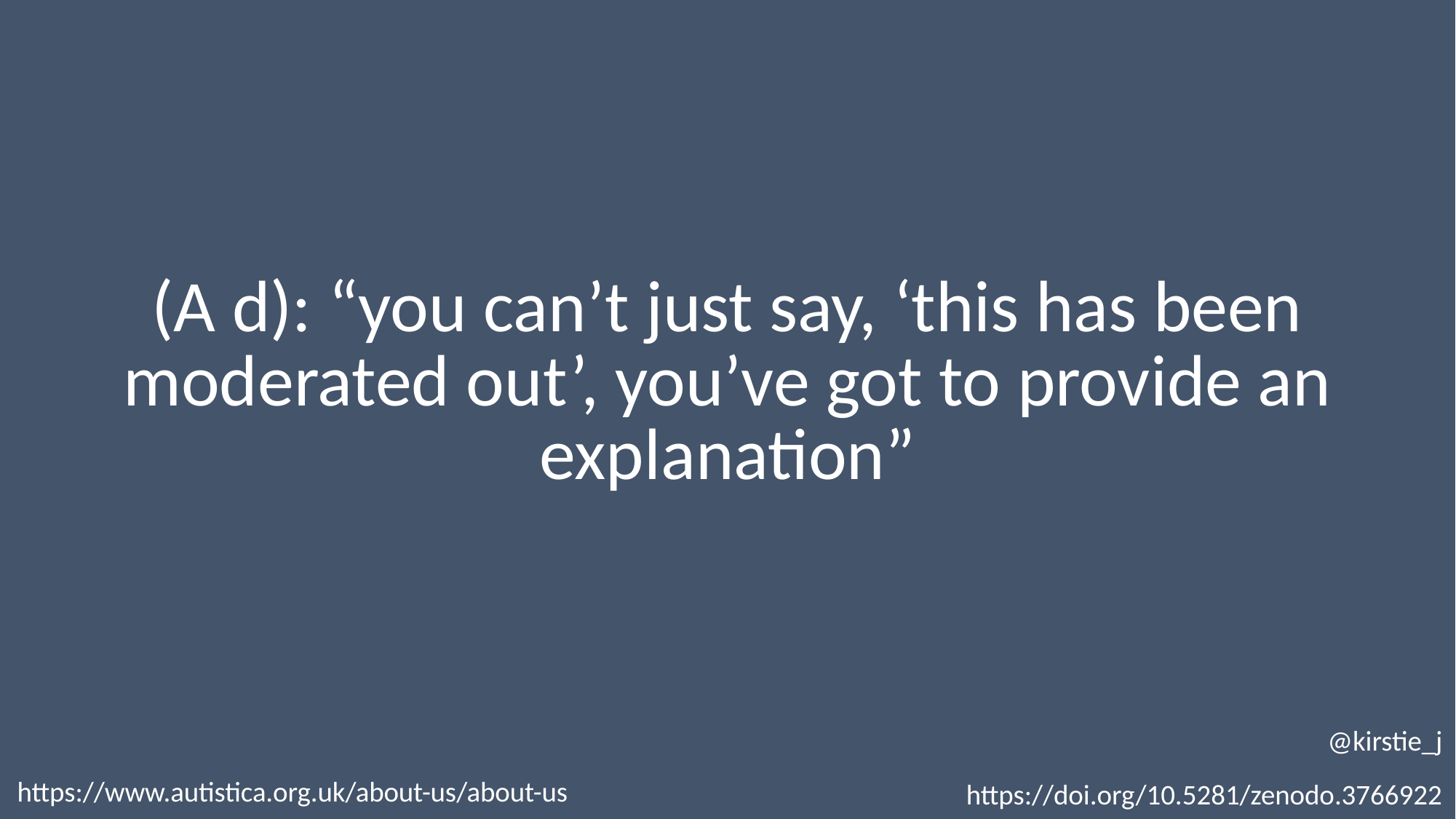

(A d): “you can’t just say, ‘this has been moderated out’, you’ve got to provide an explanation”
@kirstie_j
https://doi.org/10.5281/zenodo.3766922
https://www.autistica.org.uk/about-us/about-us